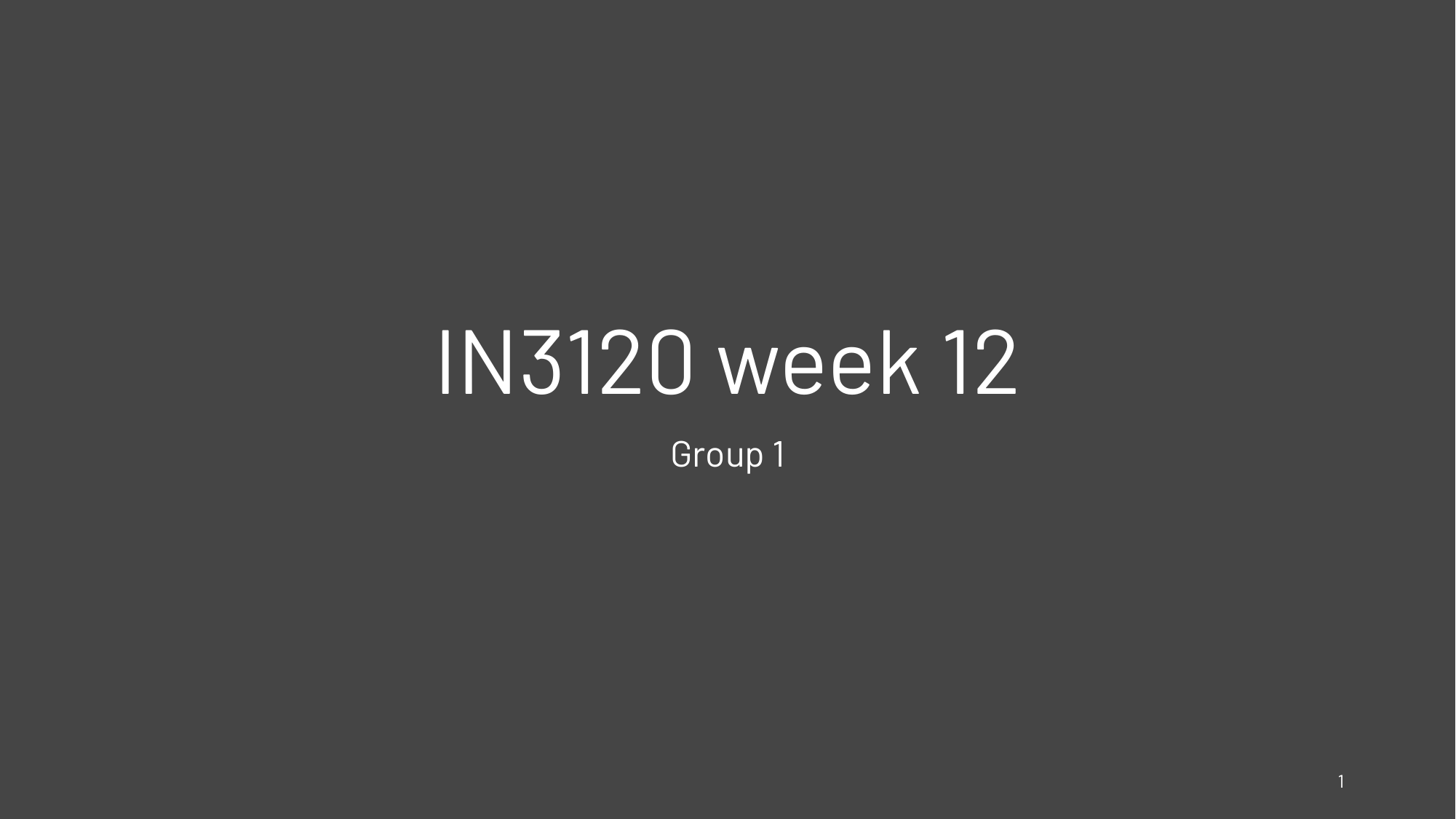

# IN3120 week 12
Group 1
1